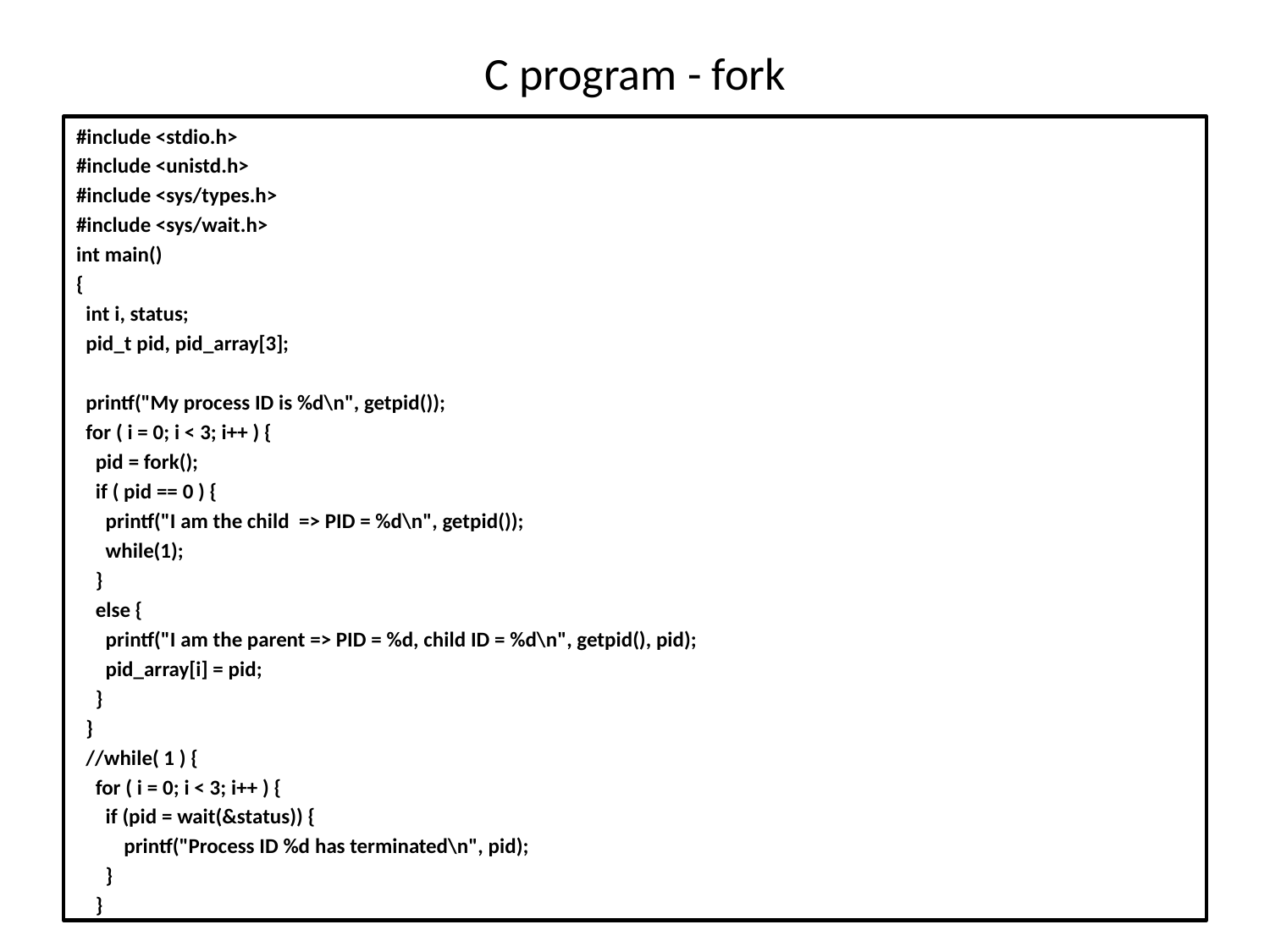

# C program - fork
#include <stdio.h>
#include <unistd.h>
#include <sys/types.h>
#include <sys/wait.h>
int main()
{
  int i, status;
  pid_t pid, pid_array[3];

  printf("My process ID is %d\n", getpid());
  for ( i = 0; i < 3; i++ ) {
    pid = fork();
    if ( pid == 0 ) {
      printf("I am the child  => PID = %d\n", getpid());
      while(1);
    }
    else {
      printf("I am the parent => PID = %d, child ID = %d\n", getpid(), pid);
      pid_array[i] = pid;
    }
  }
  //while( 1 ) {
    for ( i = 0; i < 3; i++ ) {
      if (pid = wait(&status)) {
	printf("Process ID %d has terminated\n", pid);
      }
    }

  return(0);
}
19